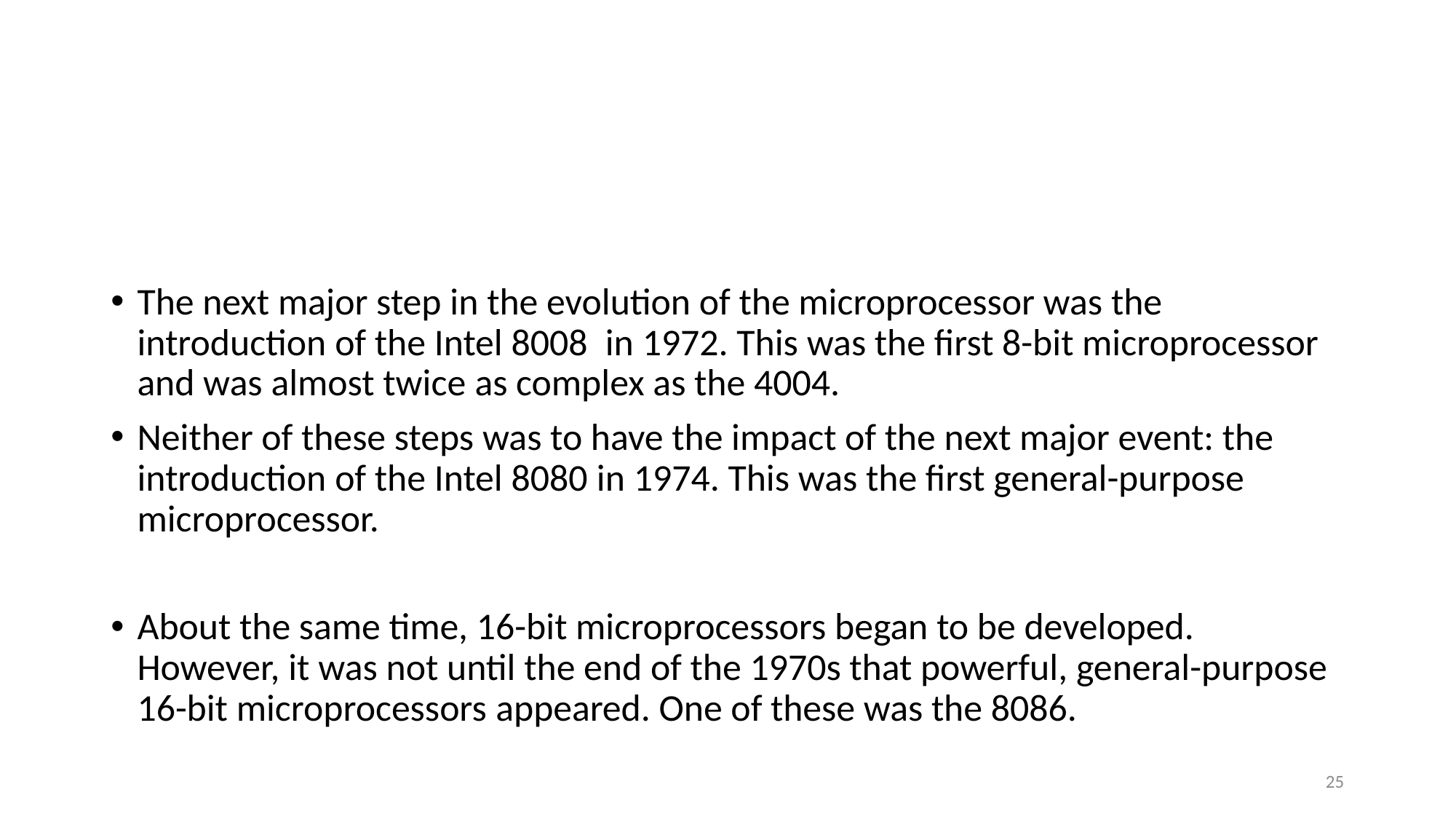

#

The next major step in the evolution of the microprocessor was the introduction of the Intel 8008  in 1972. This was the first 8-bit microprocessor and was almost twice as complex as the 4004.
Neither of these steps was to have the impact of the next major event: the introduction of the Intel 8080 in 1974. This was the first general-purpose microprocessor.

About the same time, 16-bit microprocessors began to be developed. However, it was not until the end of the 1970s that powerful, general-purpose 16-bit microprocessors appeared. One of these was the 8086.

25